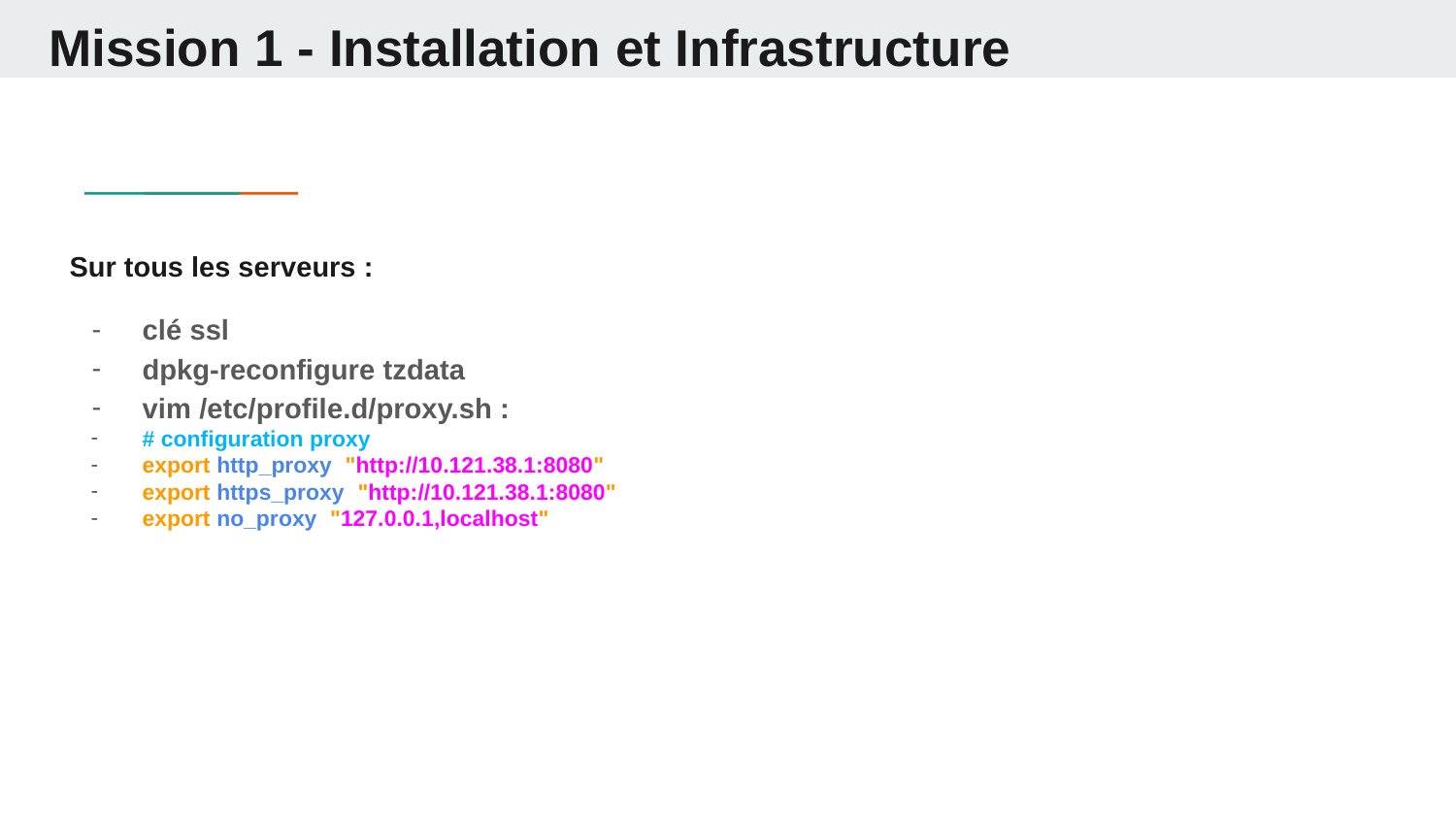

# Mission 1 - Installation et Infrastructure
Sur tous les serveurs :
clé ssl
dpkg-reconfigure tzdata
vim /etc/profile.d/proxy.sh :
# configuration proxy
export http_proxy="http://10.121.38.1:8080"
export https_proxy="http://10.121.38.1:8080"
export no_proxy="127.0.0.1,localhost"